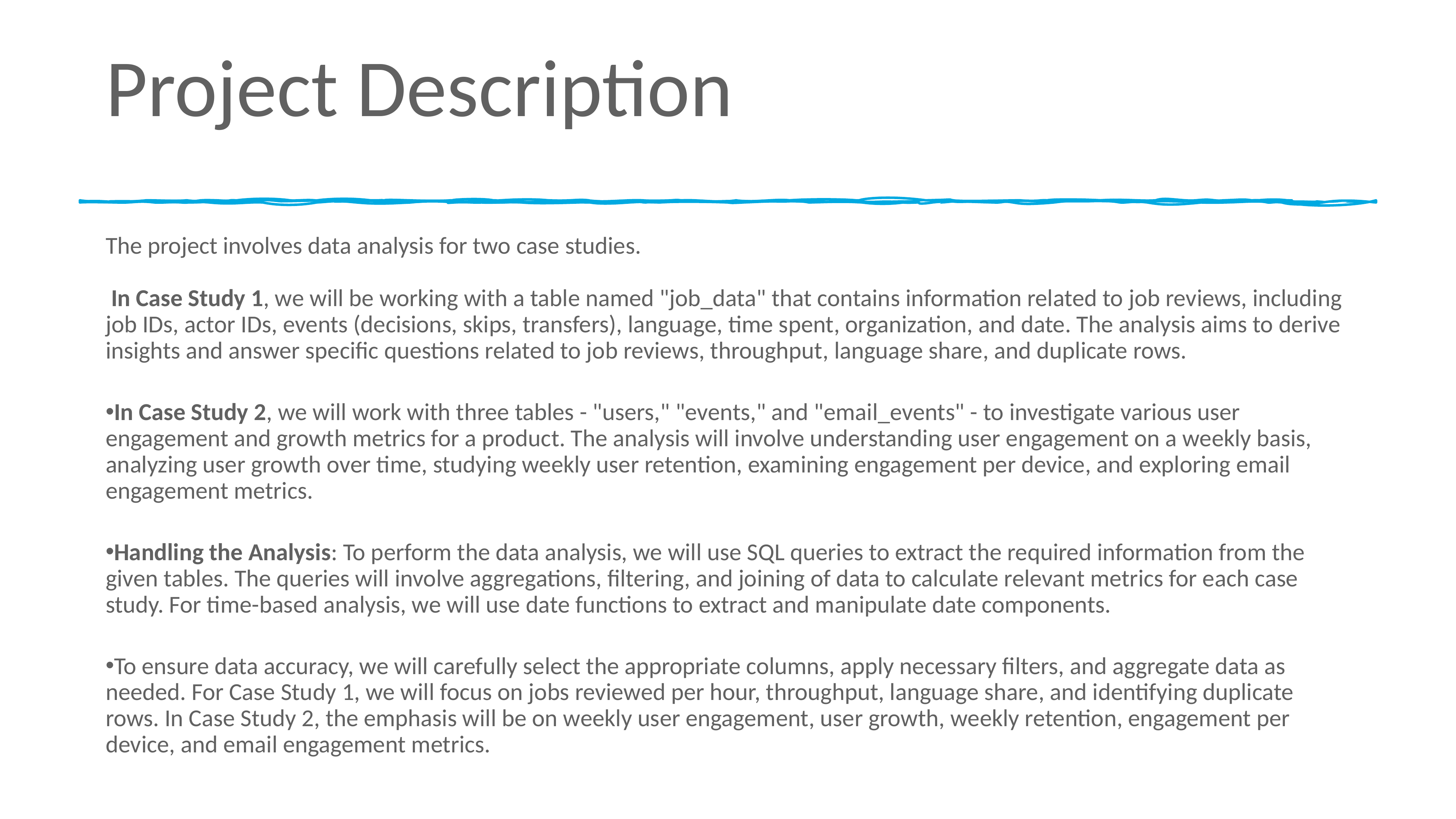

Project Description

The project involves data analysis for two case studies.
 In Case Study 1, we will be working with a table named "job_data" that contains information related to job reviews, including job IDs, actor IDs, events (decisions, skips, transfers), language, time spent, organization, and date. The analysis aims to derive insights and answer specific questions related to job reviews, throughput, language share, and duplicate rows.

In Case Study 2, we will work with three tables - "users," "events," and "email_events" - to investigate various user engagement and growth metrics for a product. The analysis will involve understanding user engagement on a weekly basis, analyzing user growth over time, studying weekly user retention, examining engagement per device, and exploring email engagement metrics.

Handling the Analysis: To perform the data analysis, we will use SQL queries to extract the required information from the given tables. The queries will involve aggregations, filtering, and joining of data to calculate relevant metrics for each case study. For time-based analysis, we will use date functions to extract and manipulate date components.

To ensure data accuracy, we will carefully select the appropriate columns, apply necessary filters, and aggregate data as needed. For Case Study 1, we will focus on jobs reviewed per hour, throughput, language share, and identifying duplicate rows. In Case Study 2, the emphasis will be on weekly user engagement, user growth, weekly retention, engagement per device, and email engagement metrics.